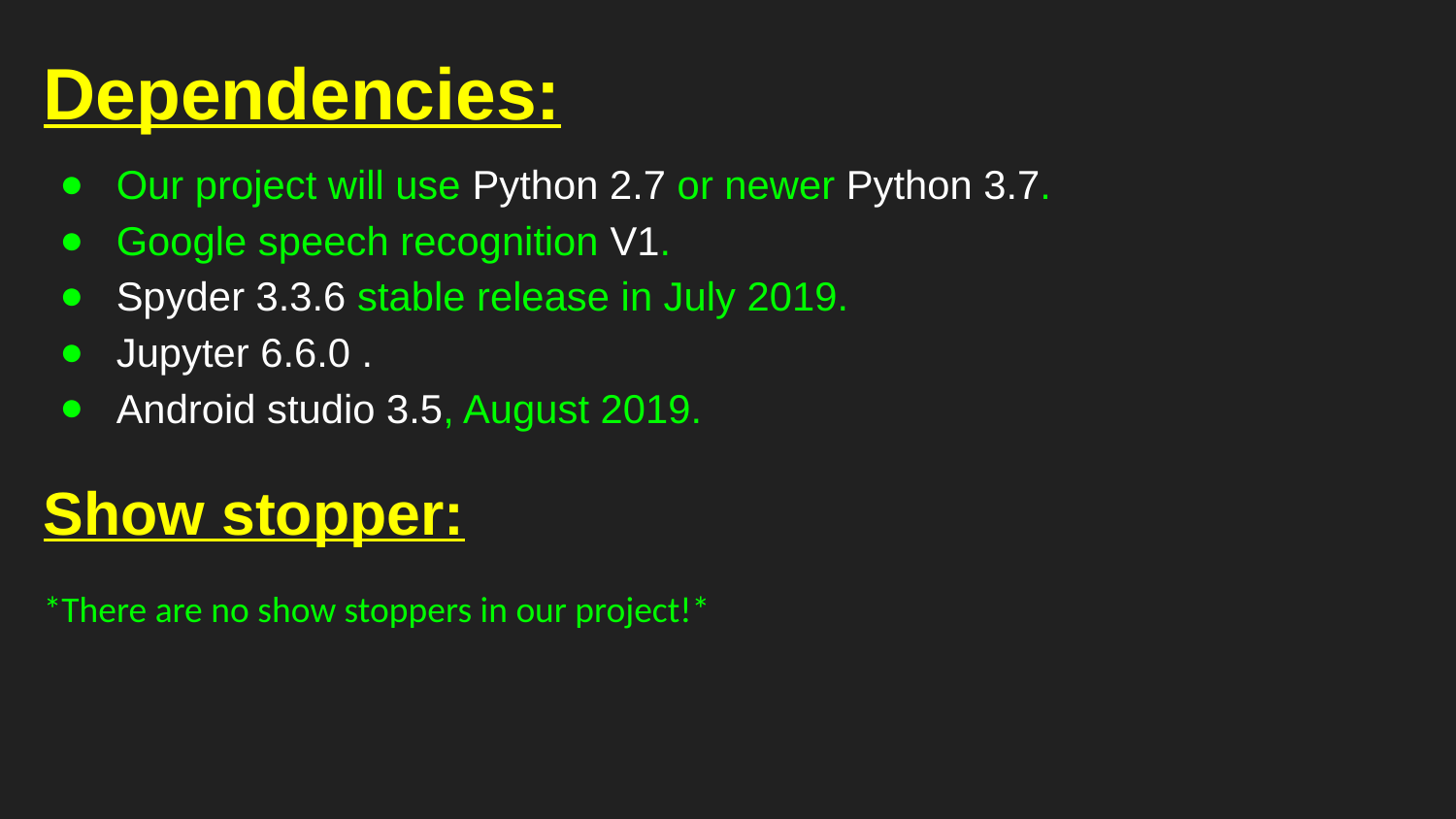

# Dependencies:
Our project will use Python 2.7 or newer Python 3.7.
Google speech recognition V1.
Spyder 3.3.6 stable release in July 2019.
Jupyter 6.6.0 .
Android studio 3.5, August 2019.
Show stopper:
*There are no show stoppers in our project!*